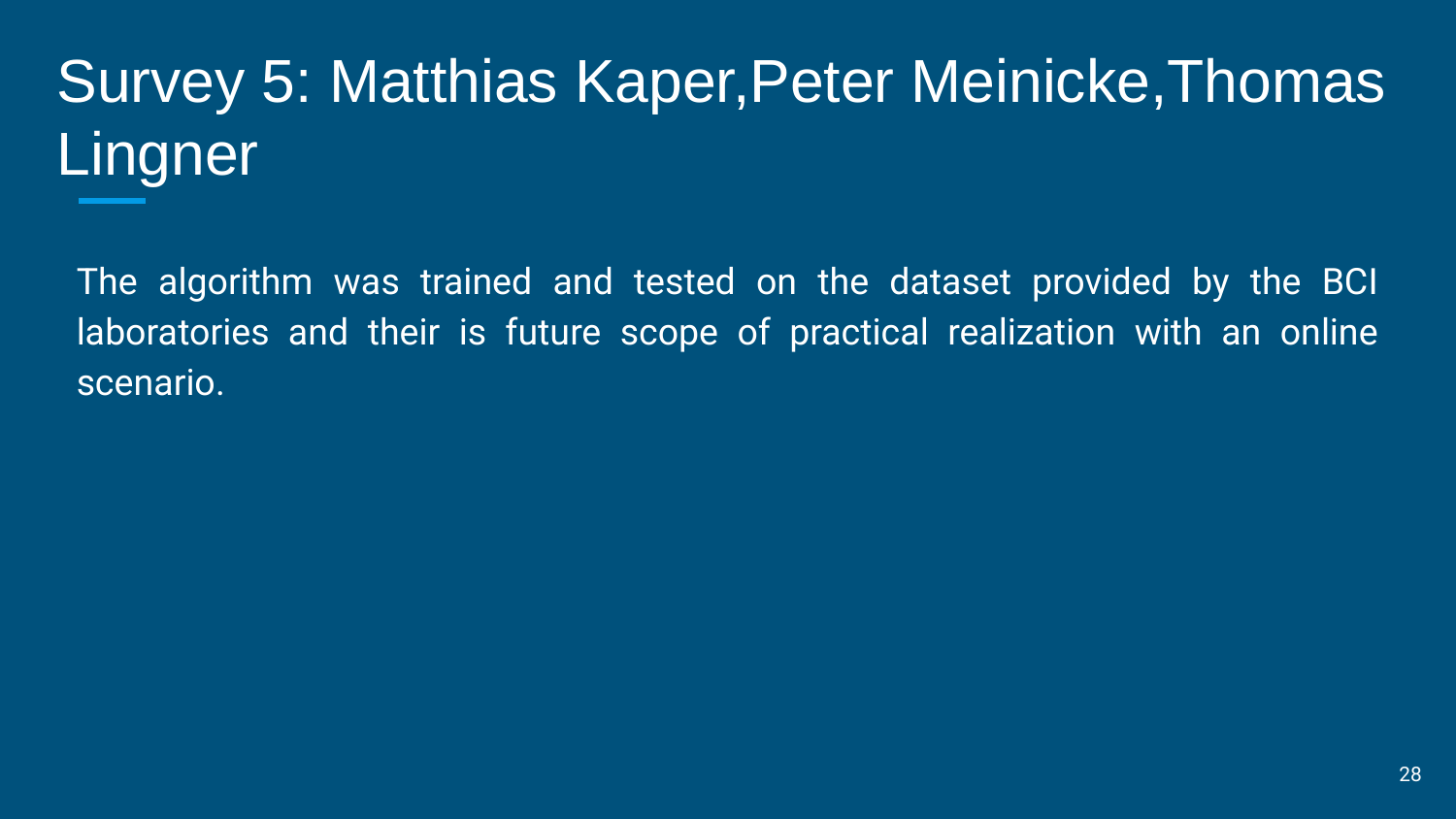

# Survey 5: Matthias Kaper,Peter Meinicke,Thomas Lingner
The algorithm was trained and tested on the dataset provided by the BCI laboratories and their is future scope of practical realization with an online scenario.

28